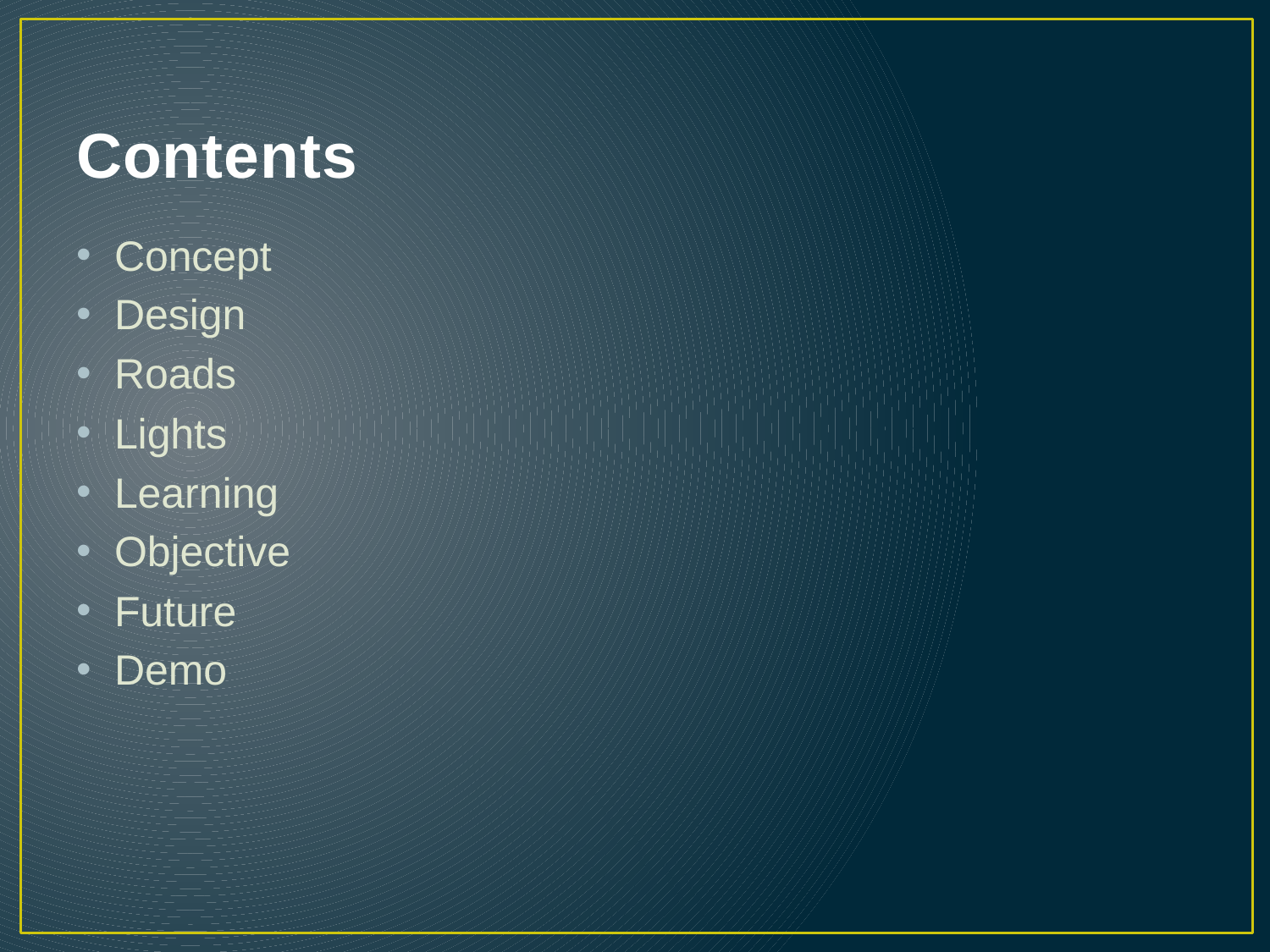

# Contents
Concept
Design
Roads
Lights
Learning
Objective
Future
Demo